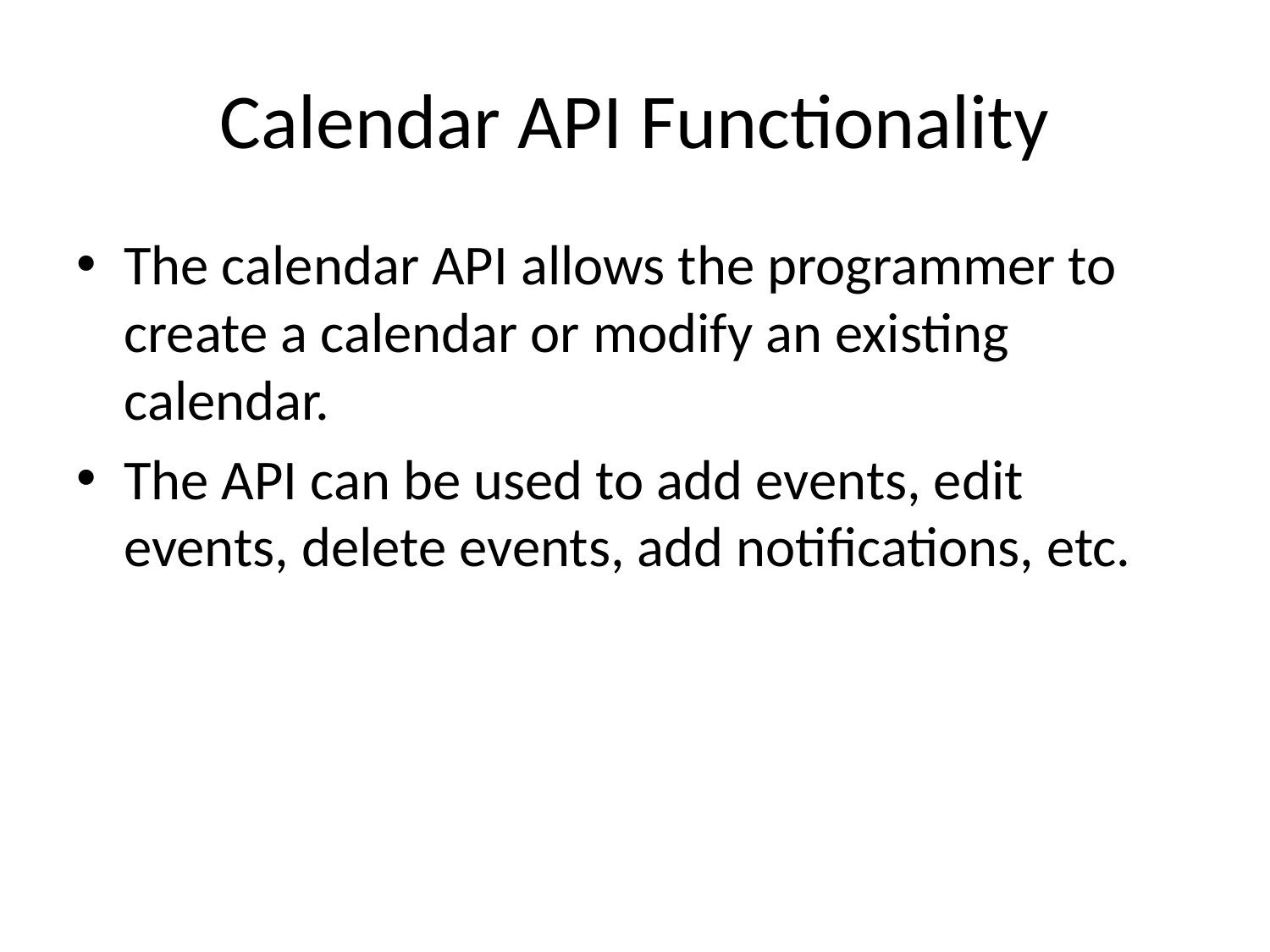

# Calendar API Functionality
The calendar API allows the programmer to create a calendar or modify an existing calendar.
The API can be used to add events, edit events, delete events, add notifications, etc.